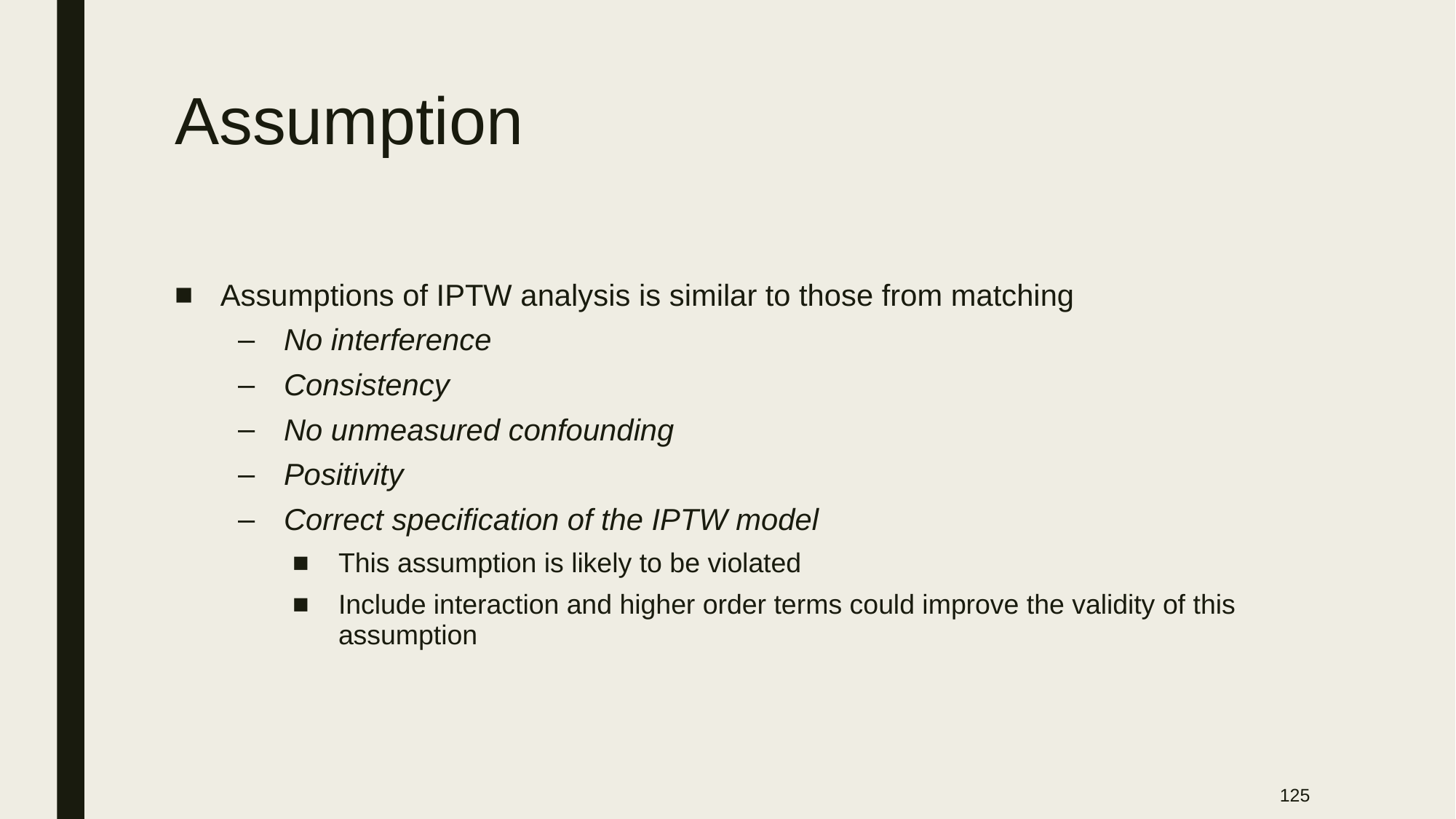

# Assumption
Assumptions of IPTW analysis is similar to those from matching
No interference
Consistency
No unmeasured confounding
Positivity
Correct specification of the IPTW model
This assumption is likely to be violated
Include interaction and higher order terms could improve the validity of this assumption

125